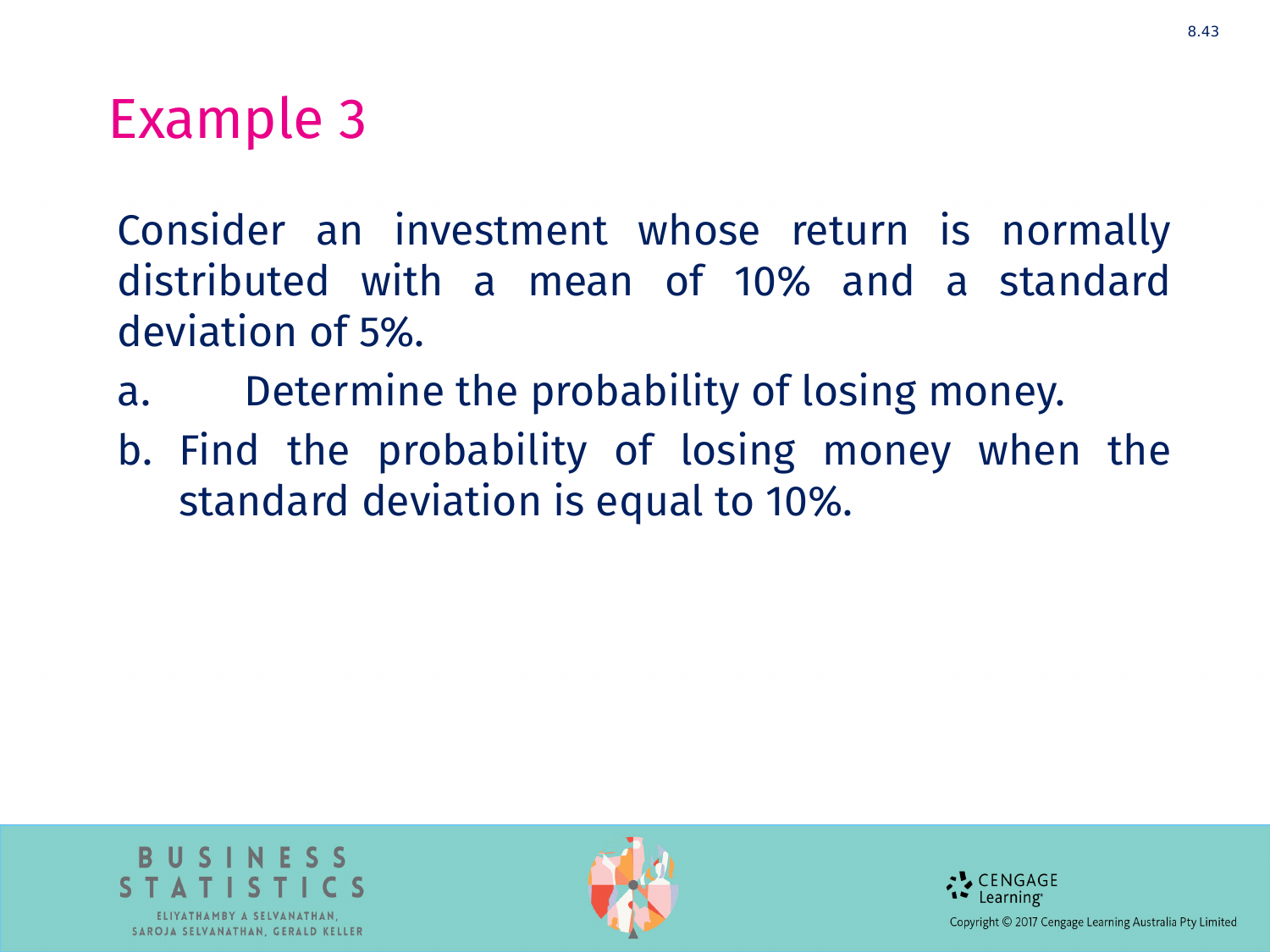

8.43
# Example 3
Consider an investment whose return is normally distributed with a mean of 10% and a standard deviation of 5%.
a. 	Determine the probability of losing money.
b. Find the probability of losing money when the standard deviation is equal to 10%.